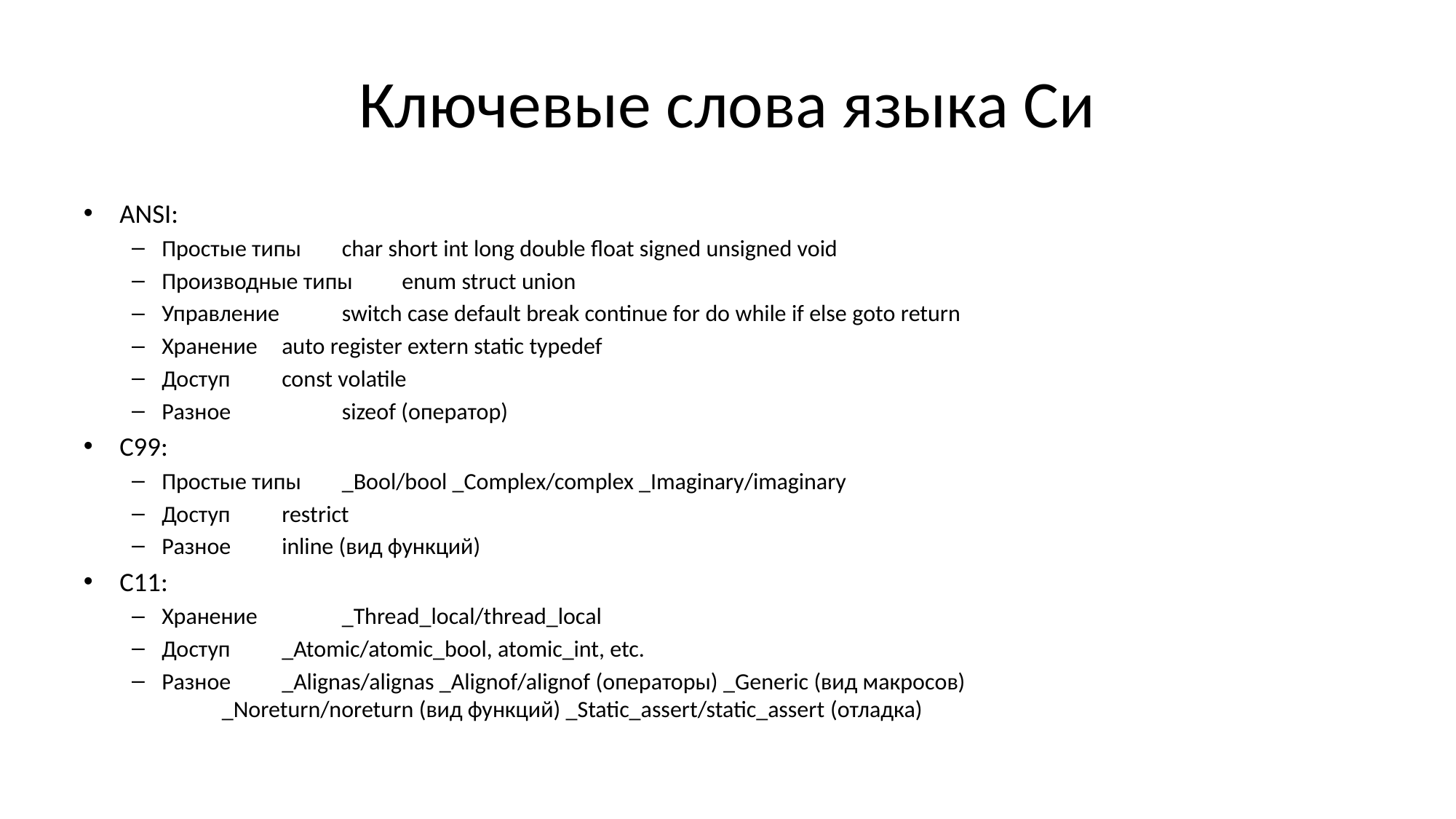

# Ключевые слова языка Си
ANSI:
Простые типы 	char short int long double float signed unsigned void
Производные типы 	enum struct union
Управление 	switch case default break continue for do while if else goto return
Хранение 		auto register extern static typedef
Доступ 		const volatile
Разное	 	sizeof (оператор)
C99:
Простые типы	_Bool/bool _Complex/complex _Imaginary/imaginary
Доступ		restrict
Разное		inline (вид функций)
C11:
Хранение	 	_Thread_local/thread_local
Доступ		_Atomic/atomic_bool, atomic_int, etc.
Разное		_Alignas/alignas _Alignof/alignof (операторы) _Generic (вид макросов)
			_Noreturn/noreturn (вид функций) _Static_assert/static_assert (отладка)